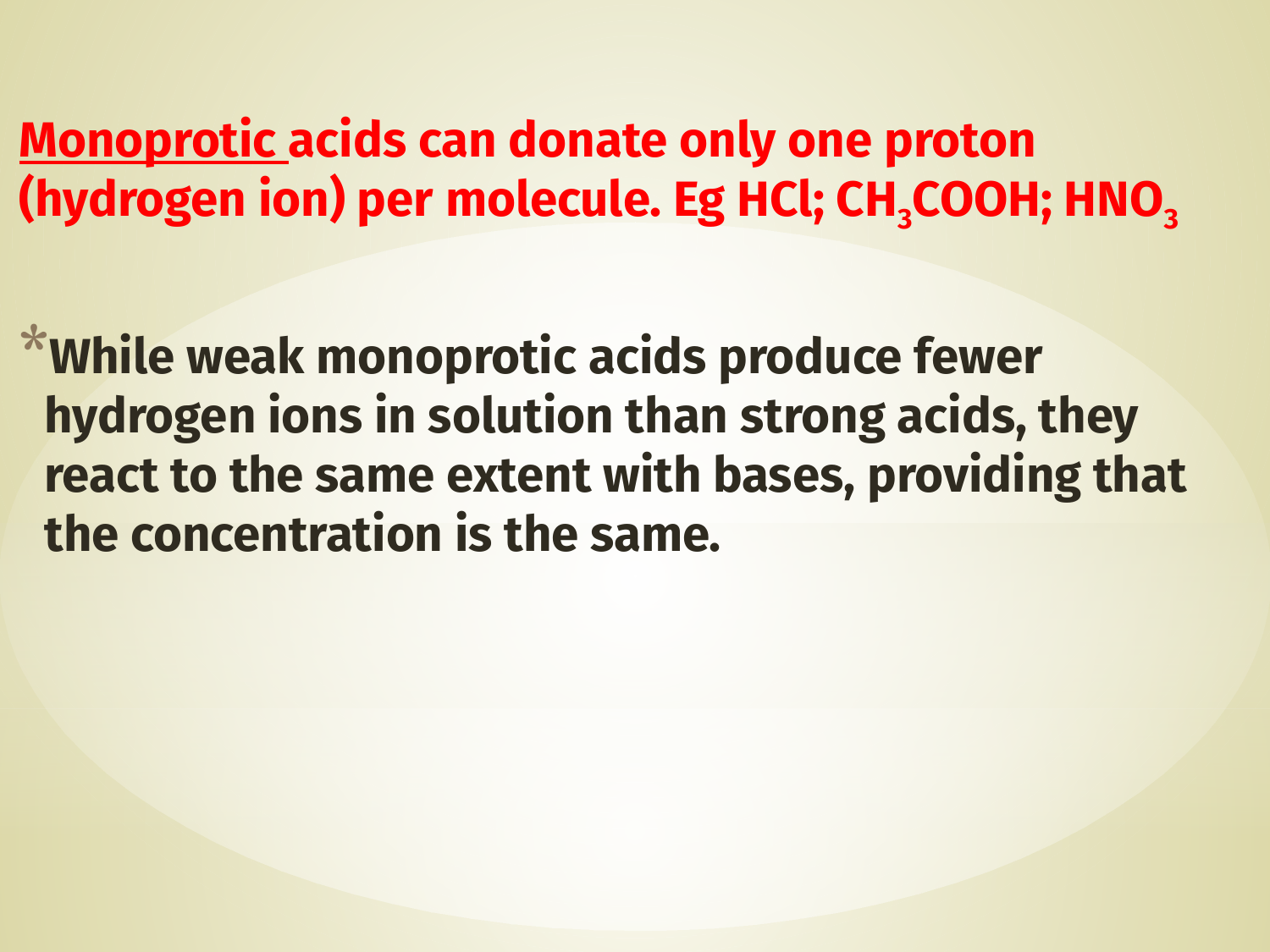

Monoprotic acids can donate only one proton (hydrogen ion) per molecule. Eg HCl; CH3COOH; HNO3

While weak monoprotic acids produce fewer hydrogen ions in solution than strong acids, they react to the same extent with bases, providing that the concentration is the same.